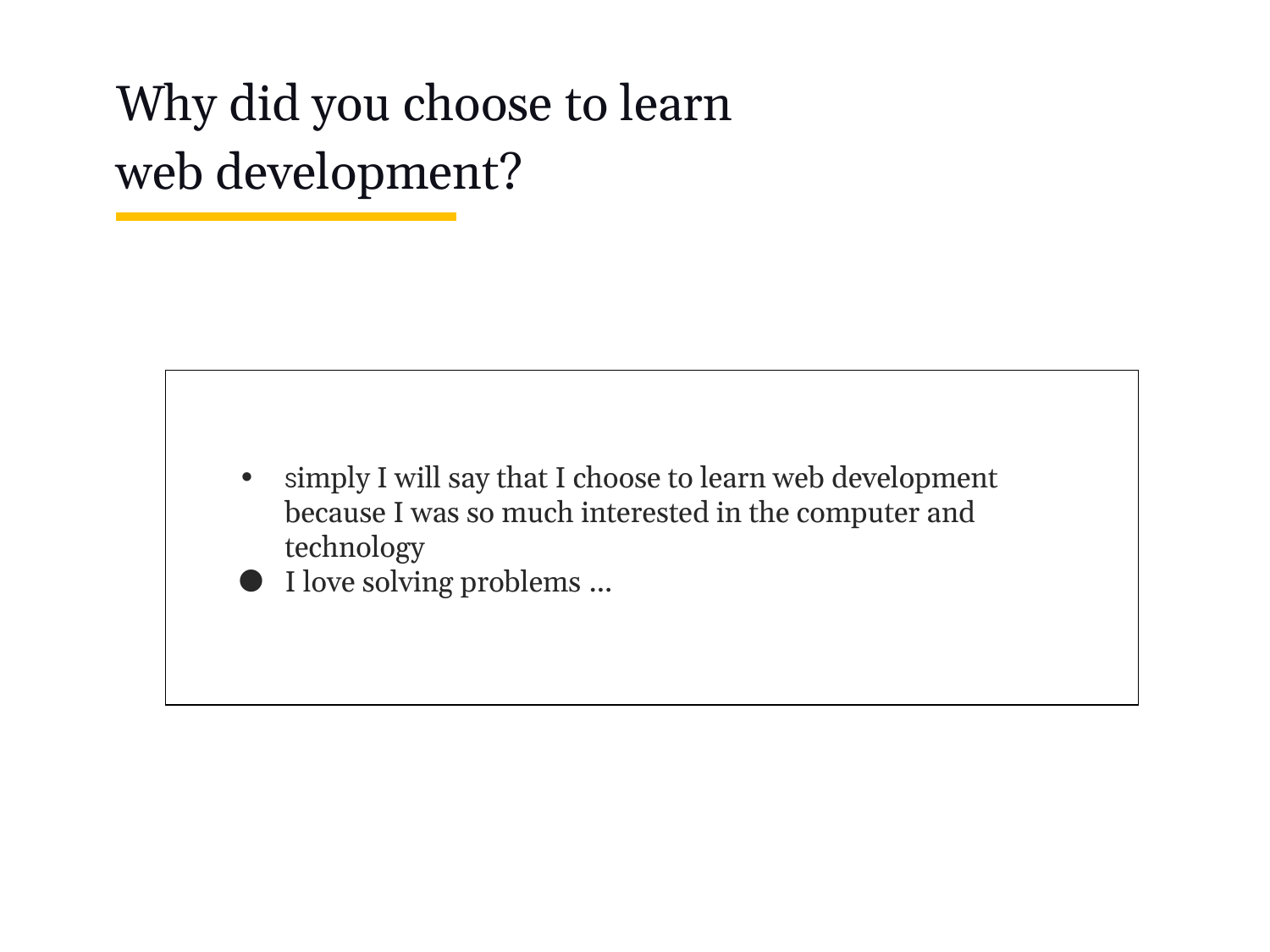

Why did you choose to learn
web development?

Simply I will say that I choose to learn web development because I was so much interested in the computer and technology
I love solving problems …